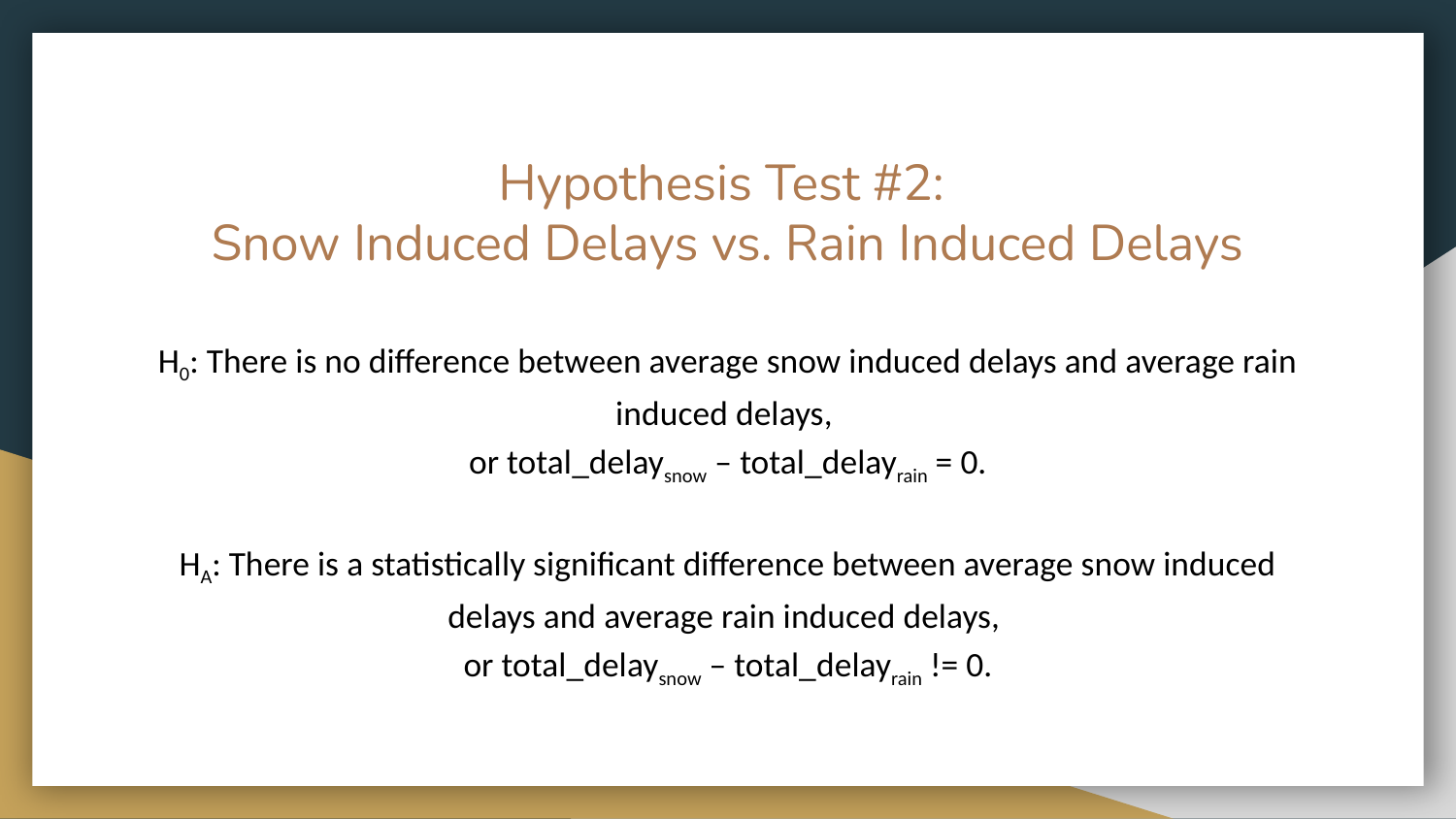

# Hypothesis Test #2:
Snow Induced Delays vs. Rain Induced Delays
H0: There is no difference between average snow induced delays and average rain induced delays,
or total_delaysnow – total_delayrain = 0.

HA: There is a statistically significant difference between average snow induced delays and average rain induced delays,
or total_delaysnow – total_delayrain != 0.